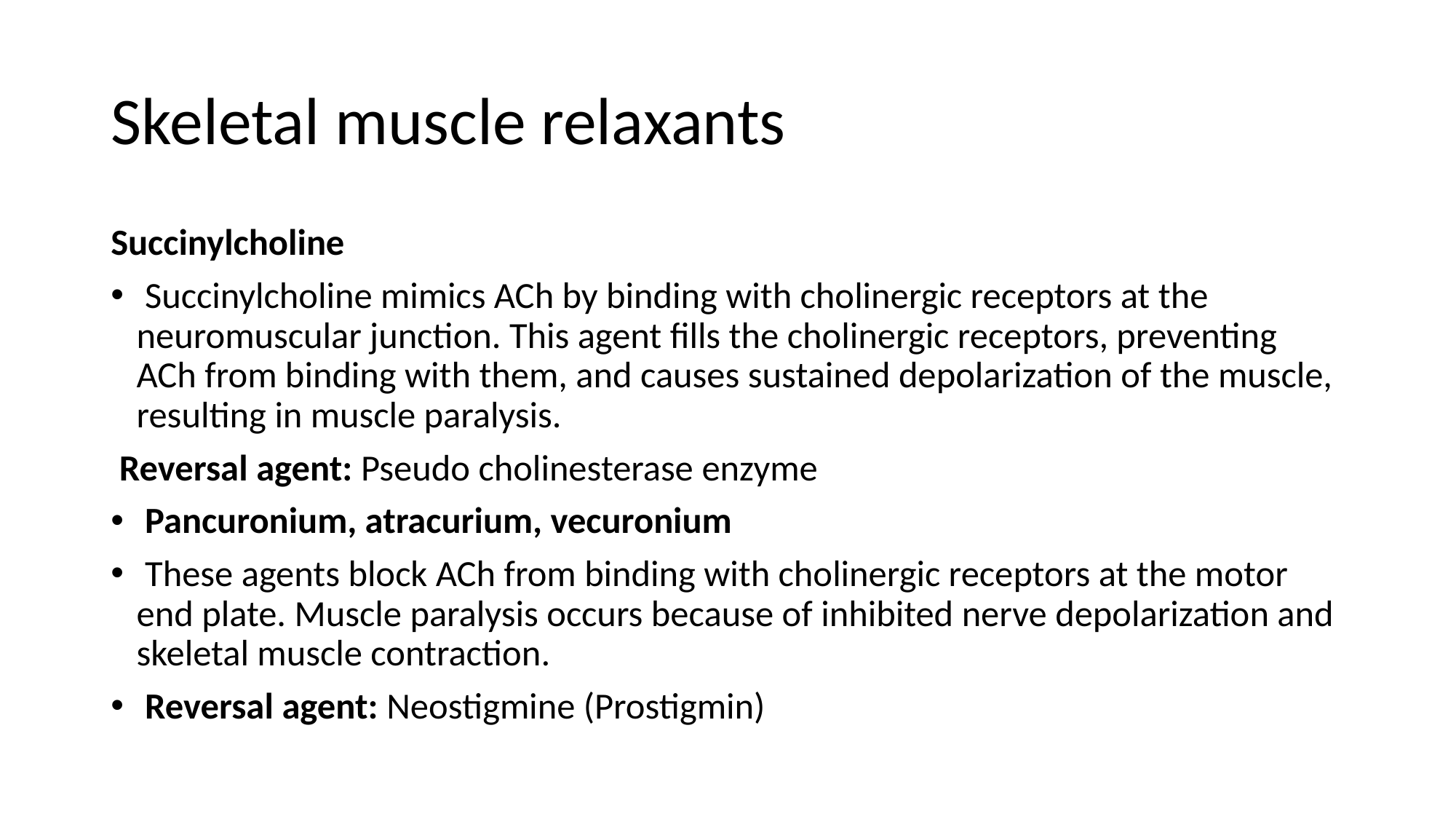

# Skeletal muscle relaxants
Succinylcholine
 Succinylcholine mimics ACh by binding with cholinergic receptors at the neuromuscular junction. This agent fills the cholinergic receptors, preventing ACh from binding with them, and causes sustained depolarization of the muscle, resulting in muscle paralysis.
 Reversal agent: Pseudo cholinesterase enzyme
 Pancuronium, atracurium, vecuronium
 These agents block ACh from binding with cholinergic receptors at the motor end plate. Muscle paralysis occurs because of inhibited nerve depolarization and skeletal muscle contraction.
 Reversal agent: Neostigmine (Prostigmin)